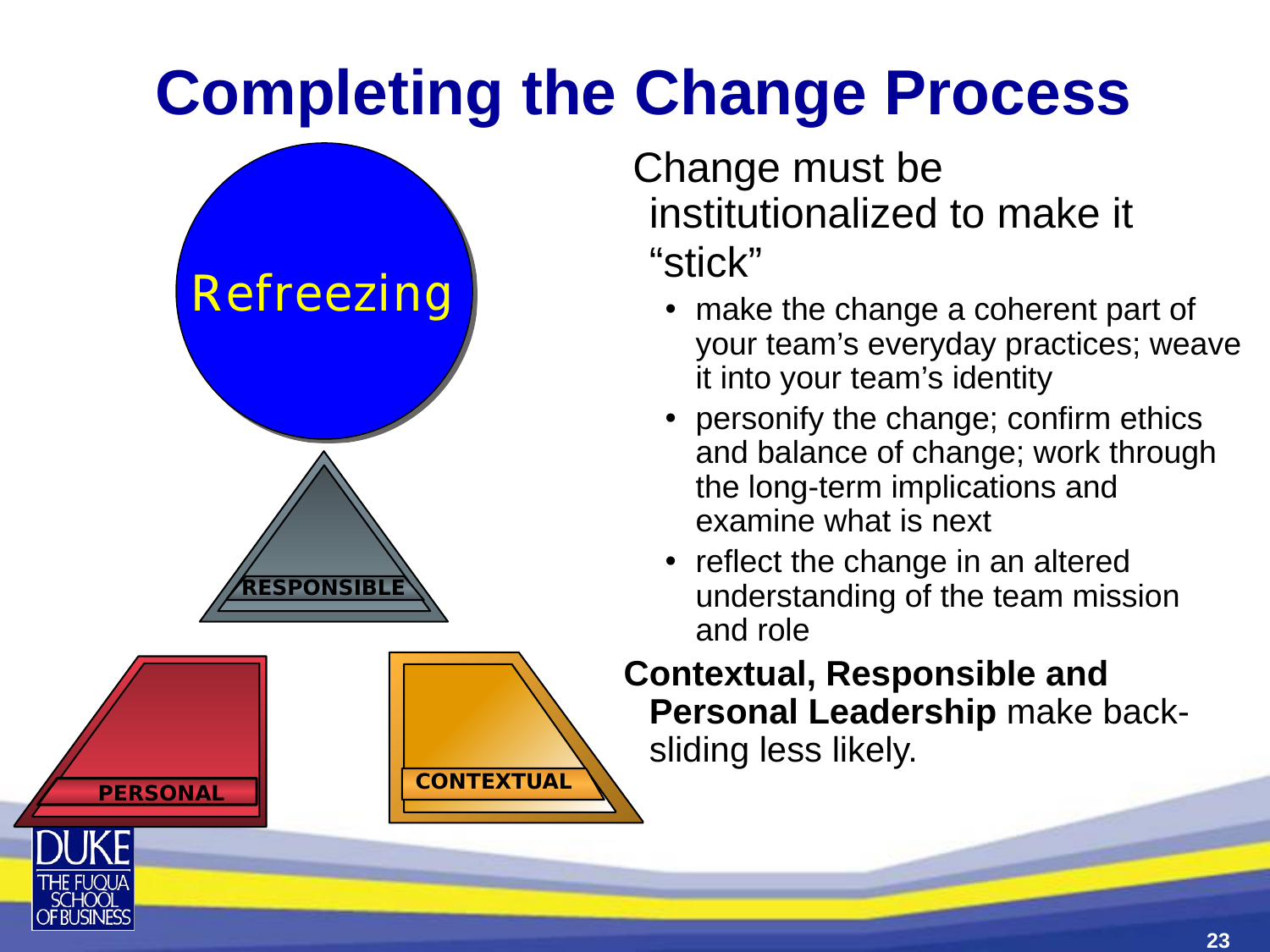

# Completing the Change Process
Refreezing
 Change must be institutionalized to make it “stick”
make the change a coherent part of your team’s everyday practices; weave it into your team’s identity
personify the change; confirm ethics and balance of change; work through the long-term implications and examine what is next
reflect the change in an altered understanding of the team mission and role
Contextual, Responsible and Personal Leadership make back-sliding less likely.

RESPONSIBLE

CONTEXTUAL

PERSONAL

23